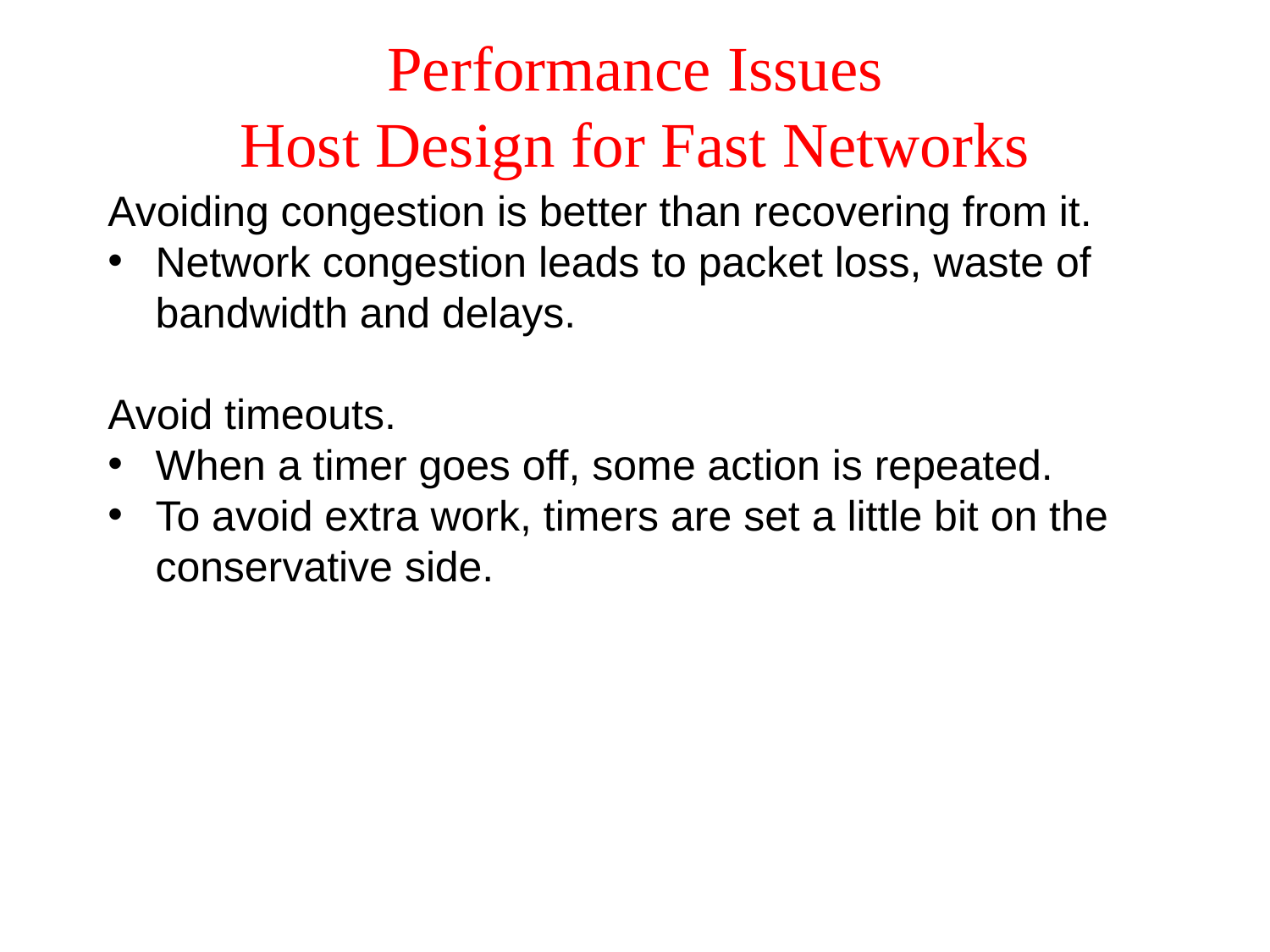

# Performance Issues Host Design for Fast Networks
Avoiding congestion is better than recovering from it.
Network congestion leads to packet loss, waste of bandwidth and delays.

Avoid timeouts.
When a timer goes off, some action is repeated.
To avoid extra work, timers are set a little bit on the conservative side.